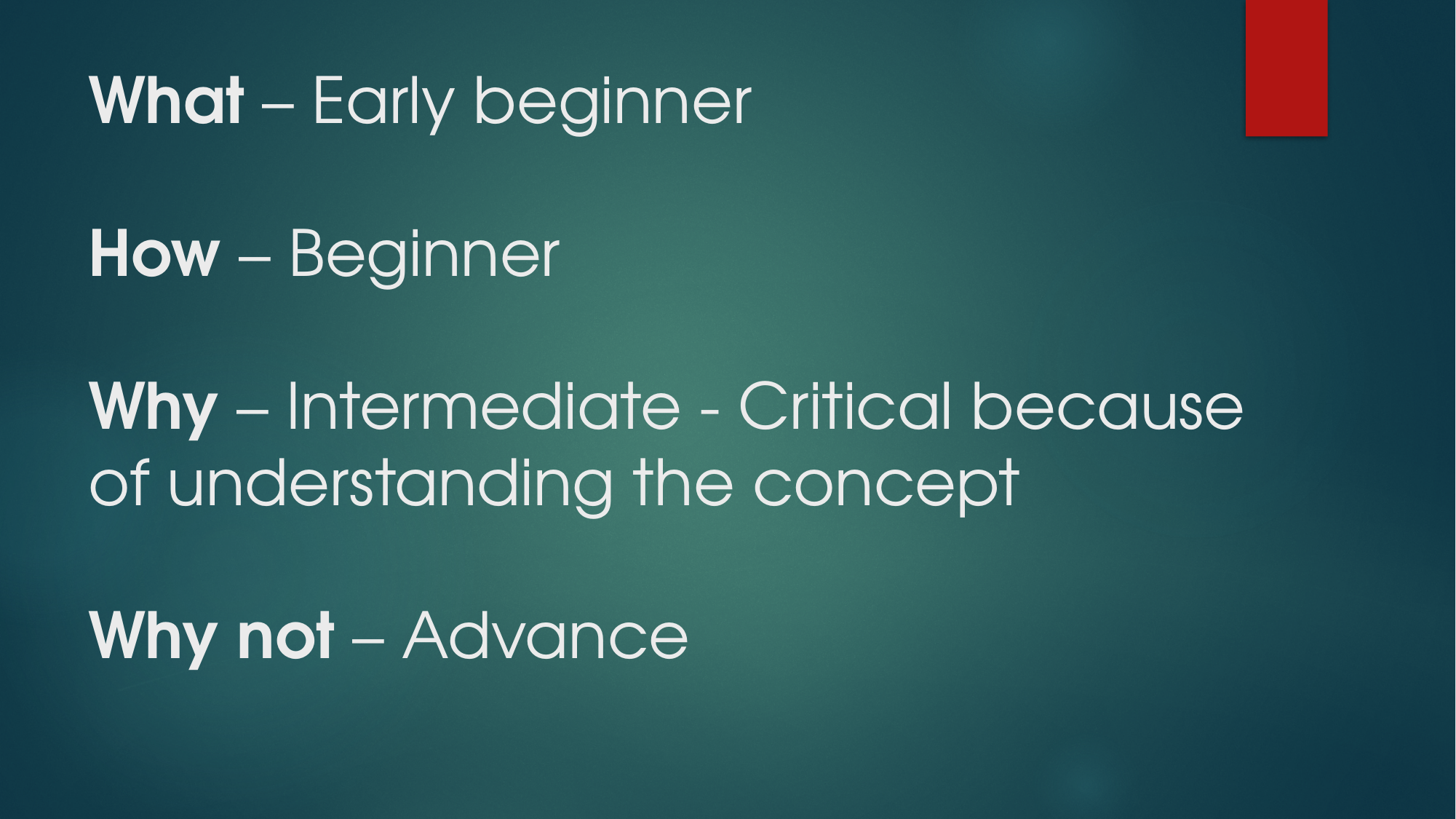

# What – Early beginner How – Beginner Why – Intermediate - Critical because of understanding the concept Why not – Advance